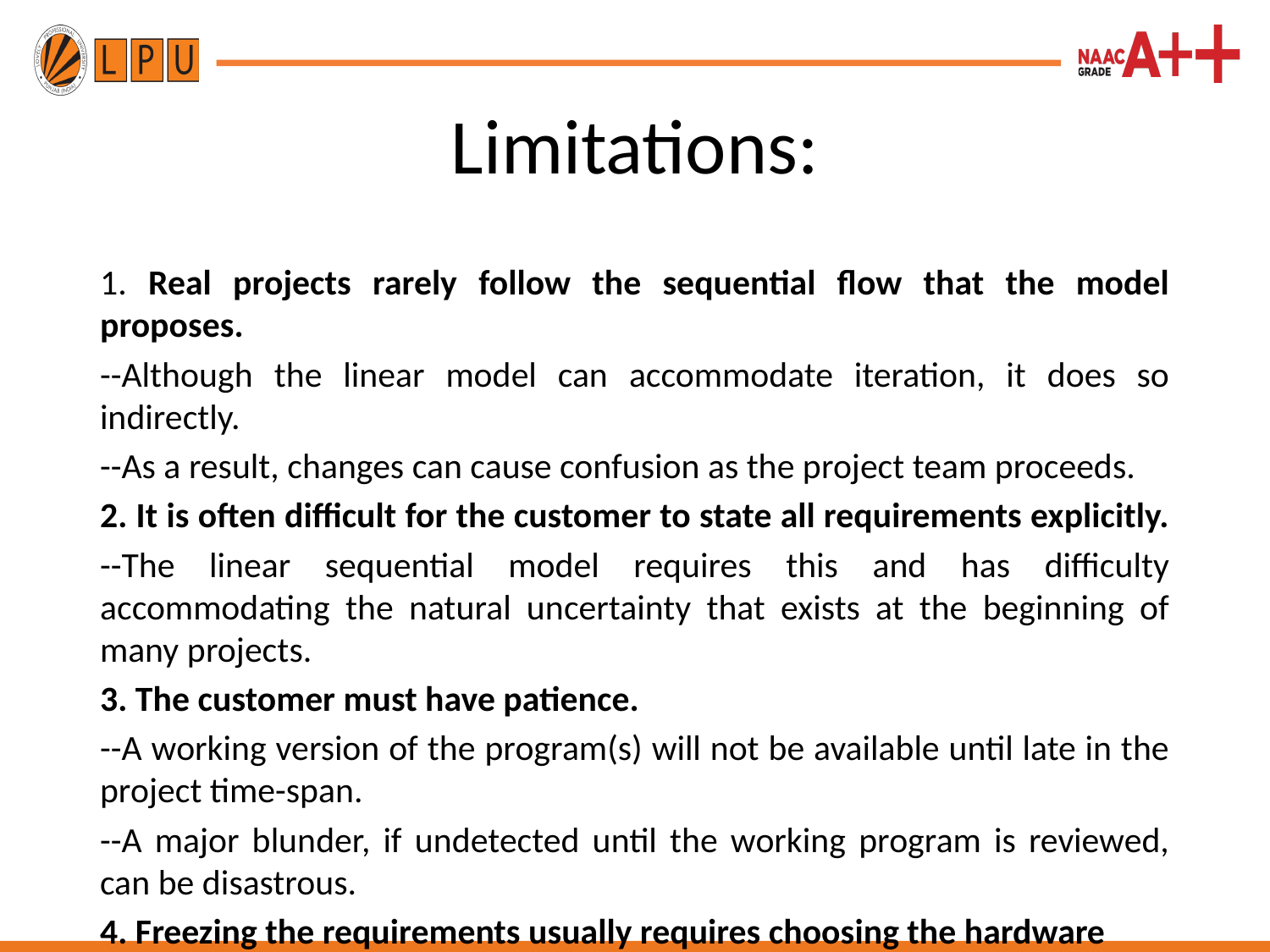

# Limitations:
1. Real projects rarely follow the sequential flow that the model proposes.
--Although the linear model can accommodate iteration, it does so indirectly.
--As a result, changes can cause confusion as the project team proceeds.
2. It is often difficult for the customer to state all requirements explicitly.
--The linear sequential model requires this and has difficulty accommodating the natural uncertainty that exists at the beginning of many projects.
3. The customer must have patience.
--A working version of the program(s) will not be available until late in the project time-span.
--A major blunder, if undetected until the working program is reviewed, can be disastrous.
4. Freezing the requirements usually requires choosing the hardware
5. It is a document-driven process that requires formal documents at the end of each phase.